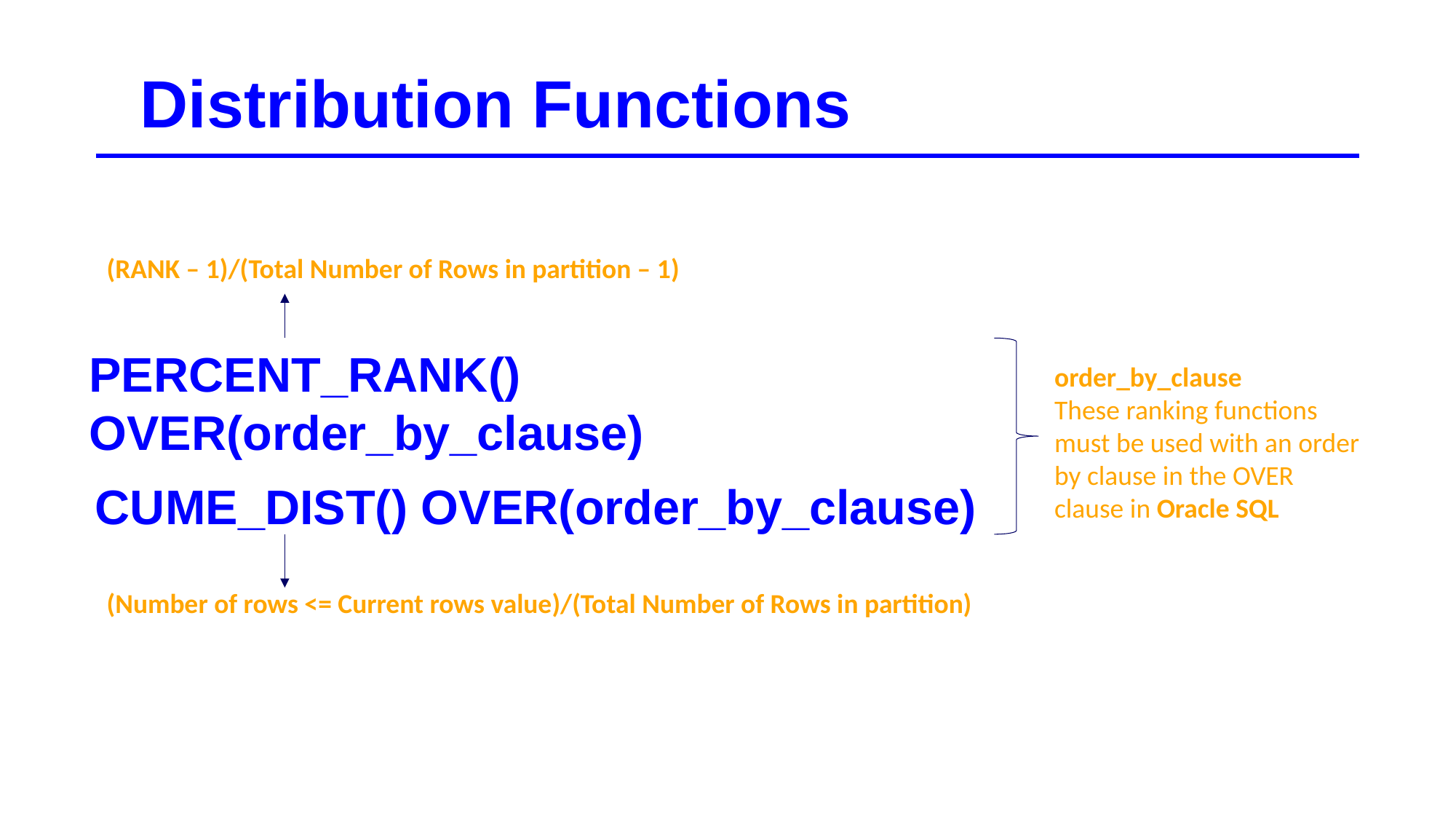

Distribution Functions
(RANK – 1)/(Total Number of Rows in partition – 1)
PERCENT_RANK() OVER(order_by_clause)

order_by_clause
These ranking functions must be used with an order by clause in the OVER clause in Oracle SQL
CUME_DIST() OVER(order_by_clause)
(Number of rows <= Current rows value)/(Total Number of Rows in partition)